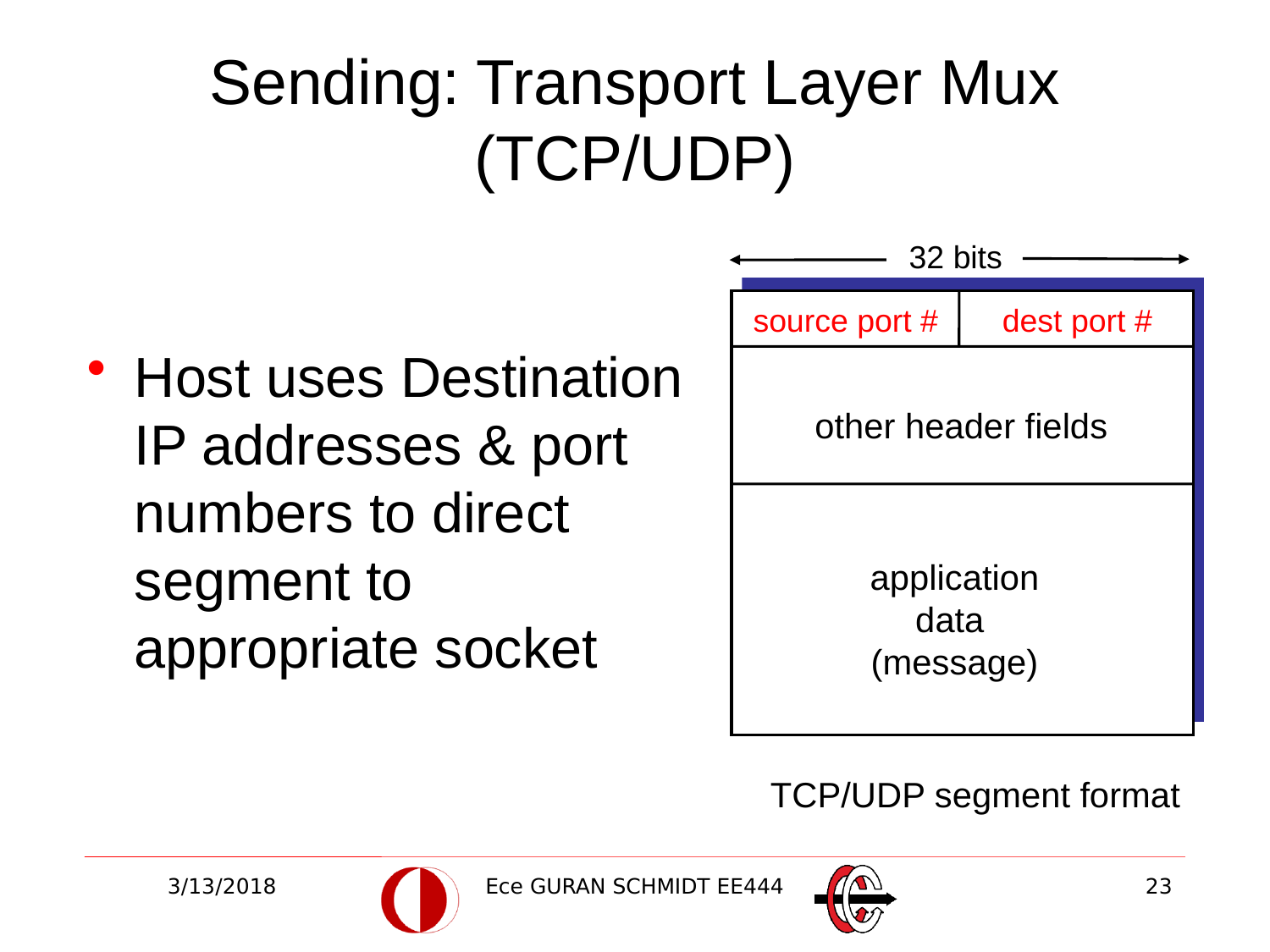

# Sending: Transport Layer Mux (TCP/UDP)
32 bits

source port #
dest port #
Host uses Destination IP addresses & port numbers to direct segment to appropriate socket

other header fields

application
data
(message)
TCP/UDP segment format
3/13/2018
Ece GURAN SCHMIDT EE444
23